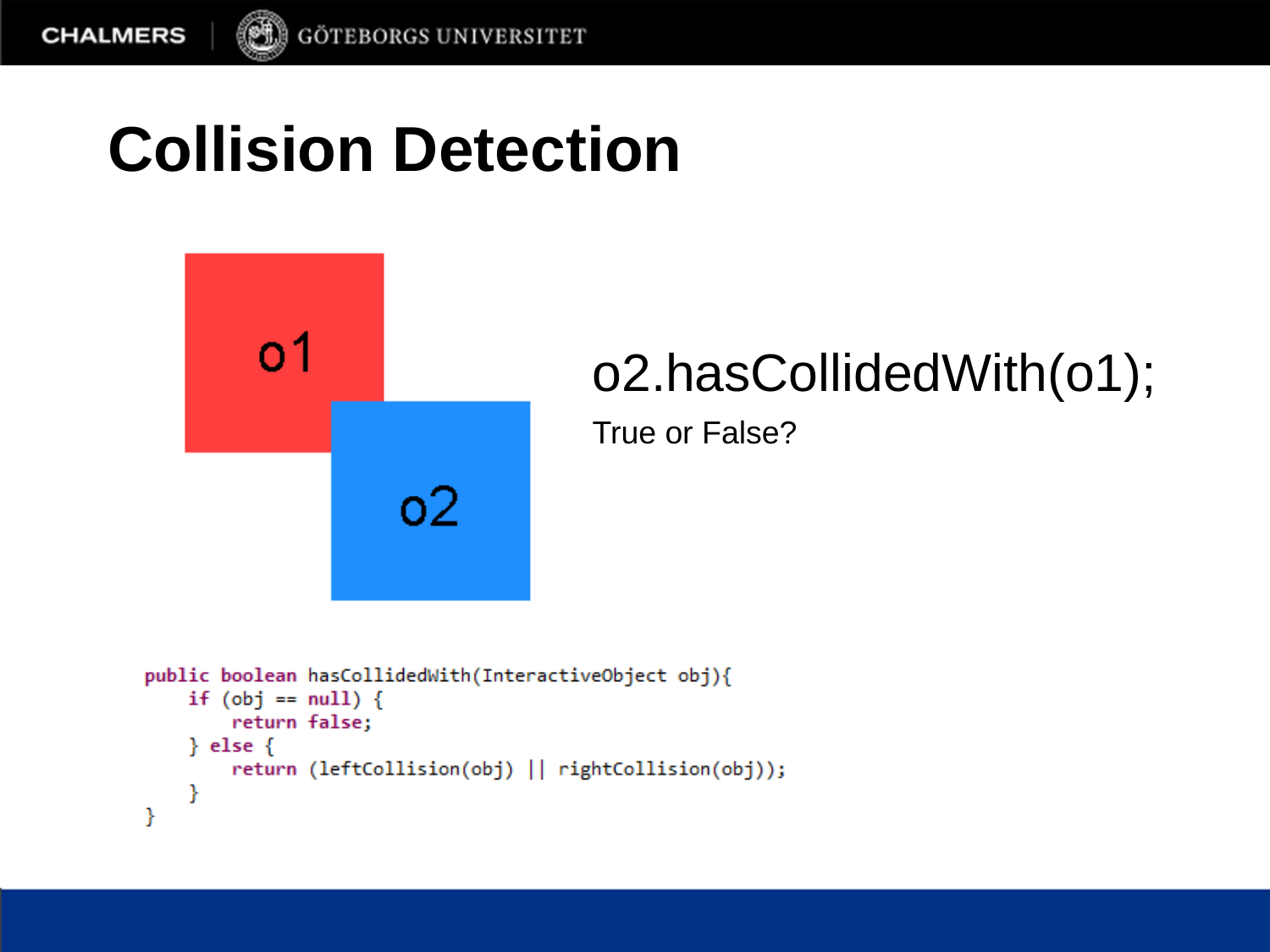

# Collision Detection

o2.hasCollidedWith(o1);
True or False?